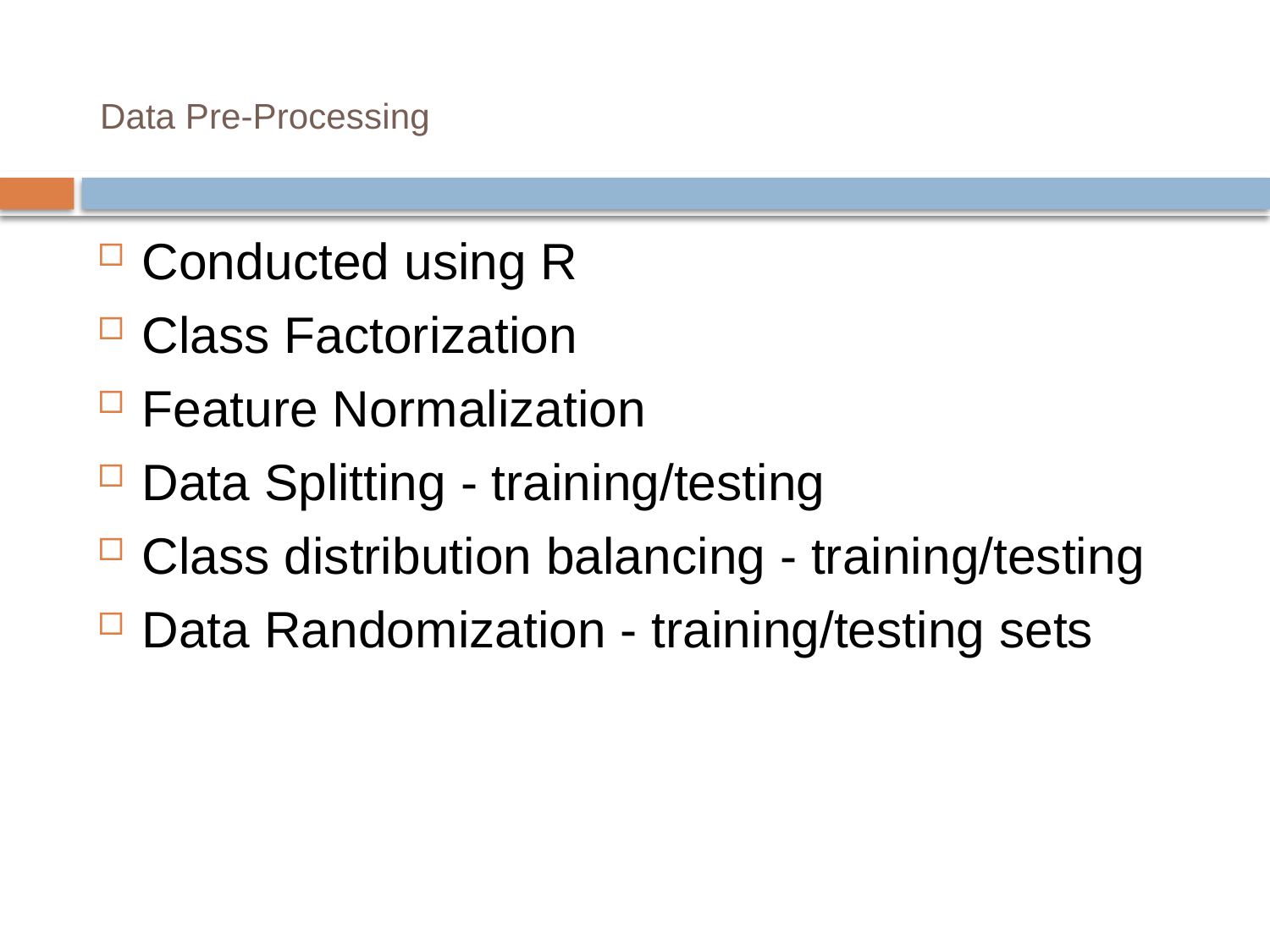

# Data Pre-Processing
Conducted using R
Class Factorization
Feature Normalization
Data Splitting - training/testing
Class distribution balancing - training/testing
Data Randomization - training/testing sets